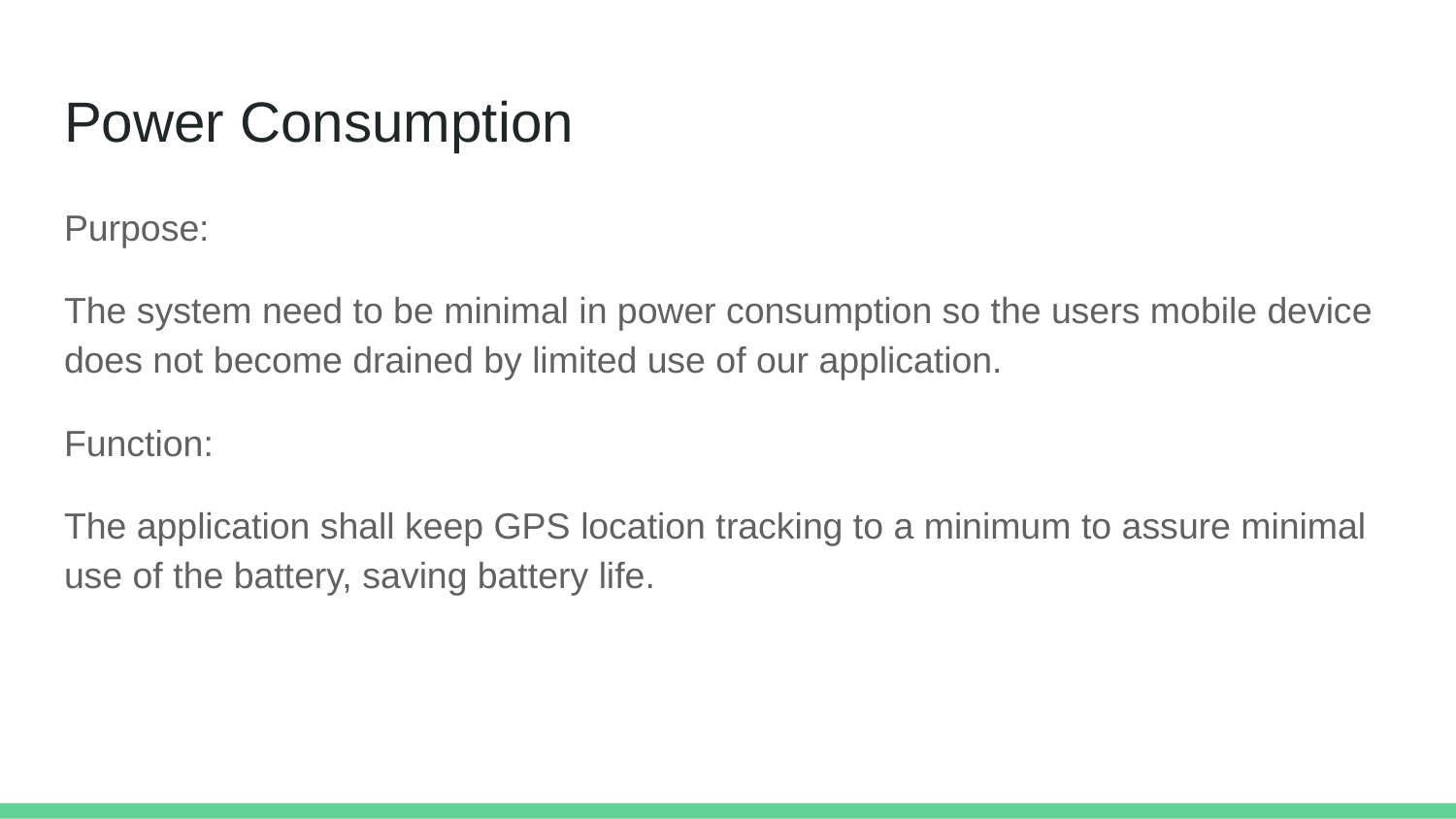

# Power Consumption
Purpose:
The system need to be minimal in power consumption so the users mobile device does not become drained by limited use of our application.
Function:
The application shall keep GPS location tracking to a minimum to assure minimal use of the battery, saving battery life.